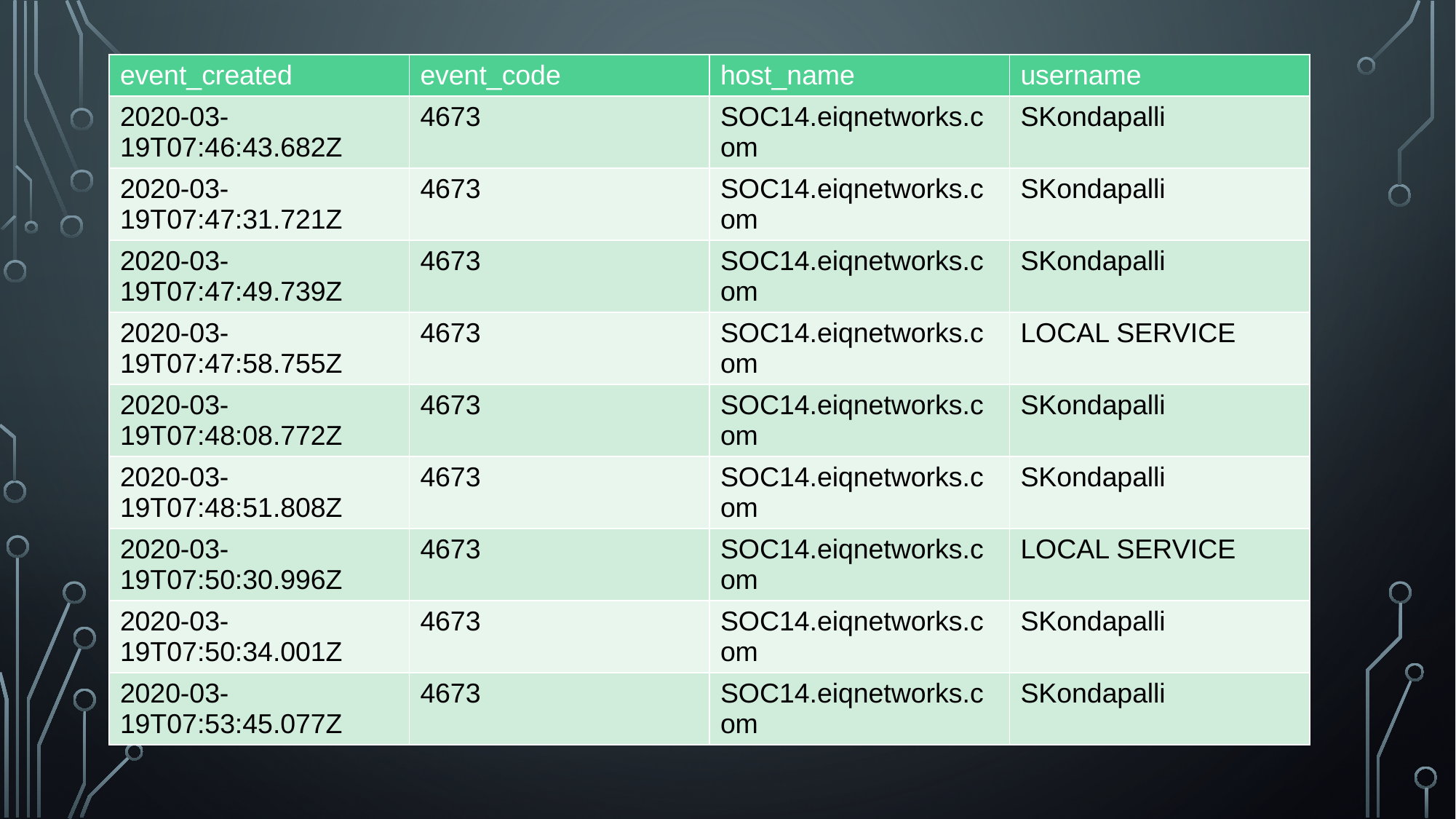

| event\_created | event\_code | host\_name | username |
| --- | --- | --- | --- |
| 2020-03-19T07:46:43.682Z | 4673 | SOC14.eiqnetworks.com | SKondapalli |
| 2020-03-19T07:47:31.721Z | 4673 | SOC14.eiqnetworks.com | SKondapalli |
| 2020-03-19T07:47:49.739Z | 4673 | SOC14.eiqnetworks.com | SKondapalli |
| 2020-03-19T07:47:58.755Z | 4673 | SOC14.eiqnetworks.com | LOCAL SERVICE |
| 2020-03-19T07:48:08.772Z | 4673 | SOC14.eiqnetworks.com | SKondapalli |
| 2020-03-19T07:48:51.808Z | 4673 | SOC14.eiqnetworks.com | SKondapalli |
| 2020-03-19T07:50:30.996Z | 4673 | SOC14.eiqnetworks.com | LOCAL SERVICE |
| 2020-03-19T07:50:34.001Z | 4673 | SOC14.eiqnetworks.com | SKondapalli |
| 2020-03-19T07:53:45.077Z | 4673 | SOC14.eiqnetworks.com | SKondapalli |